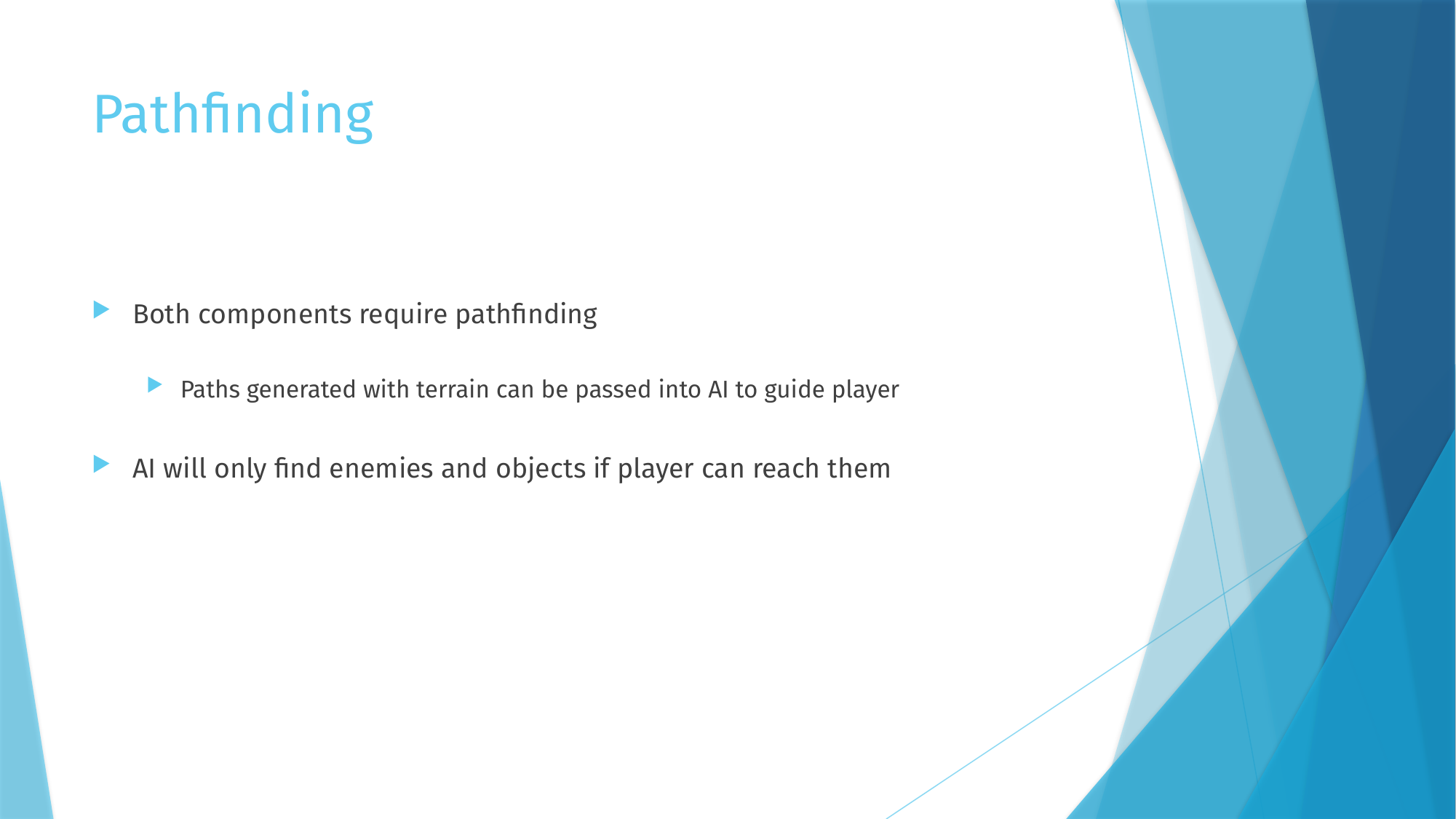

# Pathfinding
Both components require pathfinding
Paths generated with terrain can be passed into AI to guide player
AI will only find enemies and objects if player can reach them